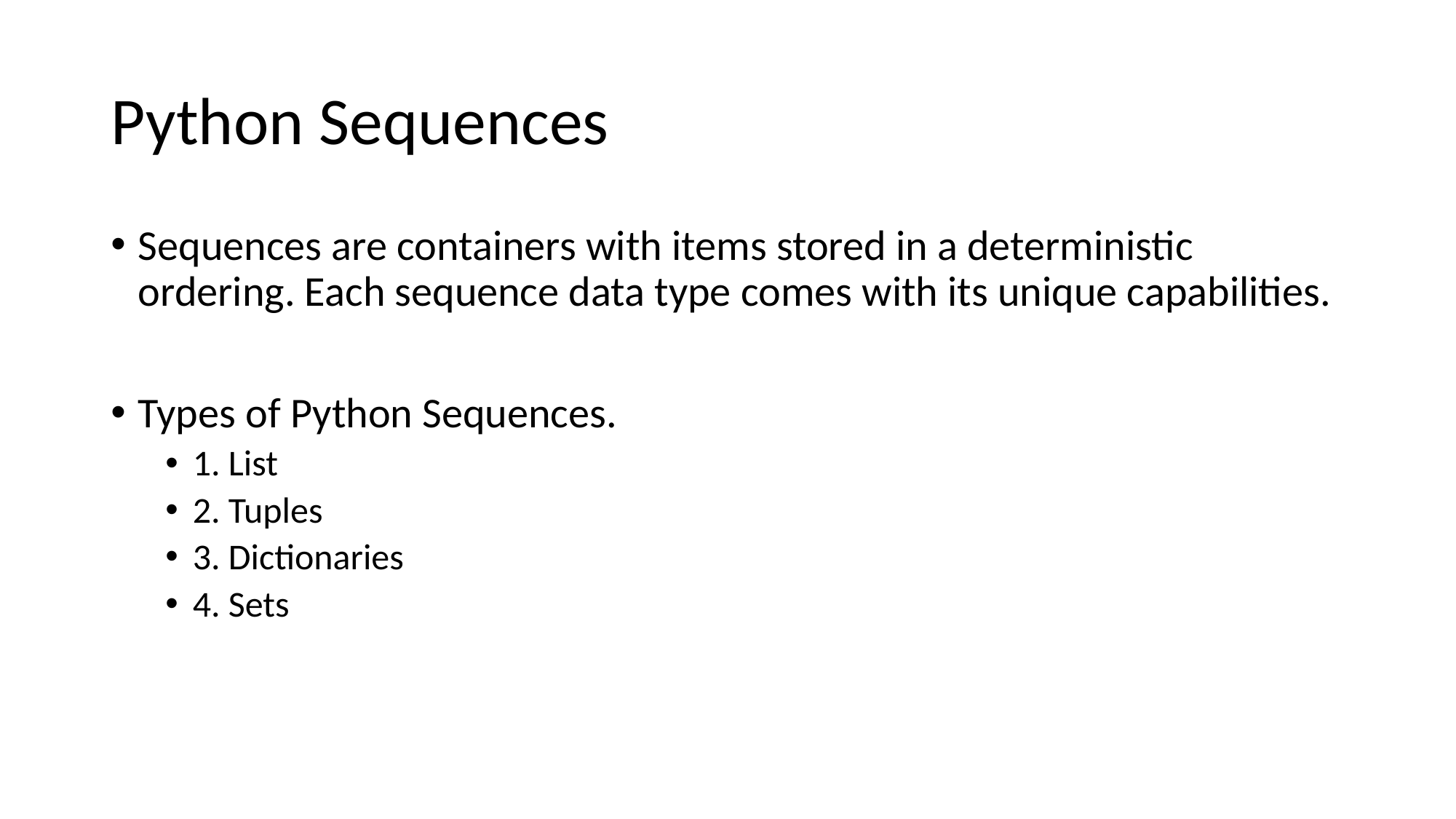

# Python Sequences
Sequences are containers with items stored in a deterministic ordering. Each sequence data type comes with its unique capabilities.

Types of Python Sequences.
1. List
2. Tuples
3. Dictionaries
4. Sets